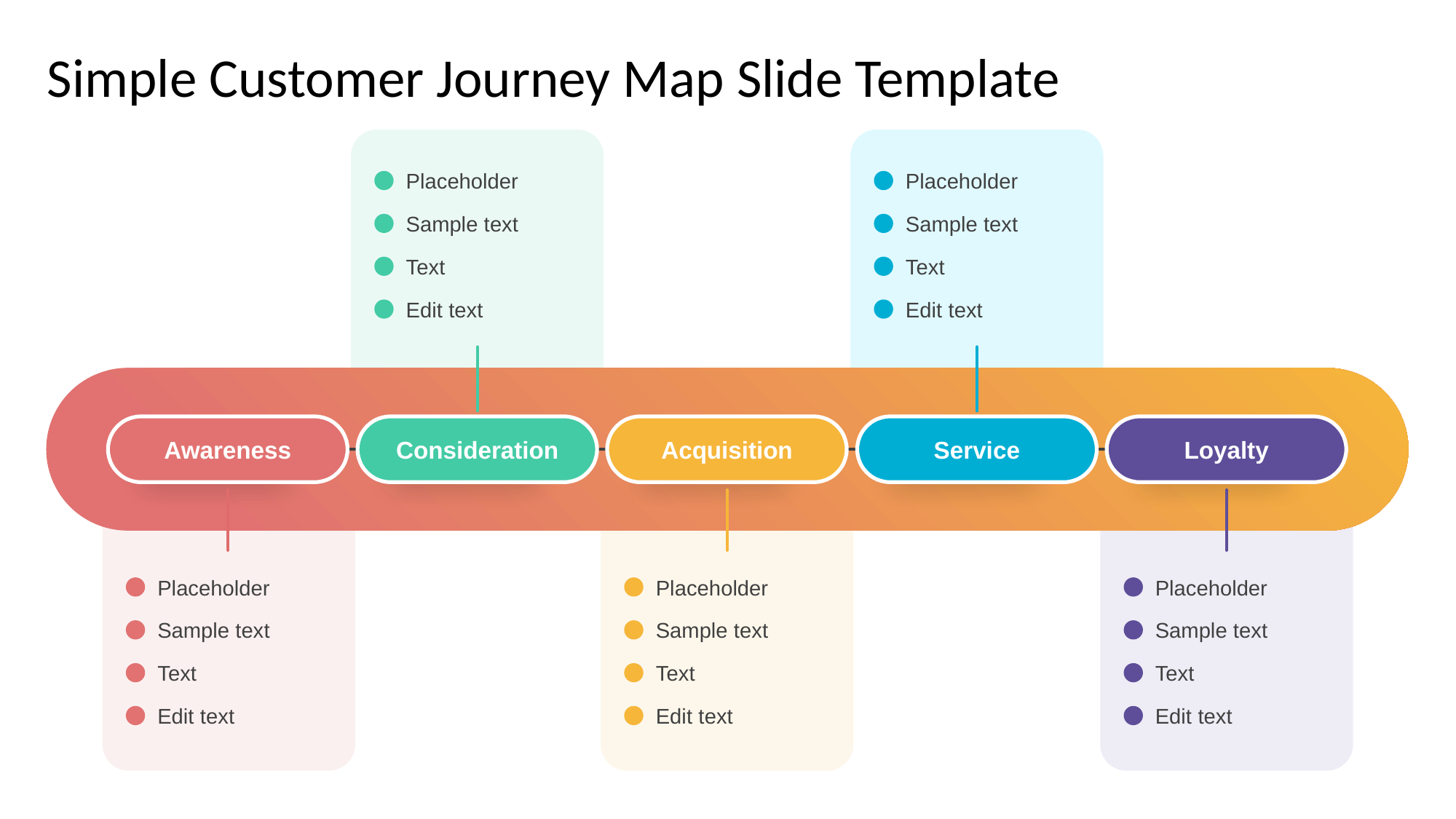

# Simple Customer Journey Map Slide Template

Placeholder
Placeholder

Sample text
Sample text

Text
Text

Edit text
Edit text

Awareness
Consideration
Acquisition
Service
Loyalty

Placeholder
Placeholder
Placeholder

Sample text
Sample text
Sample text

Text
Text
Text

Edit text
Edit text
Edit text